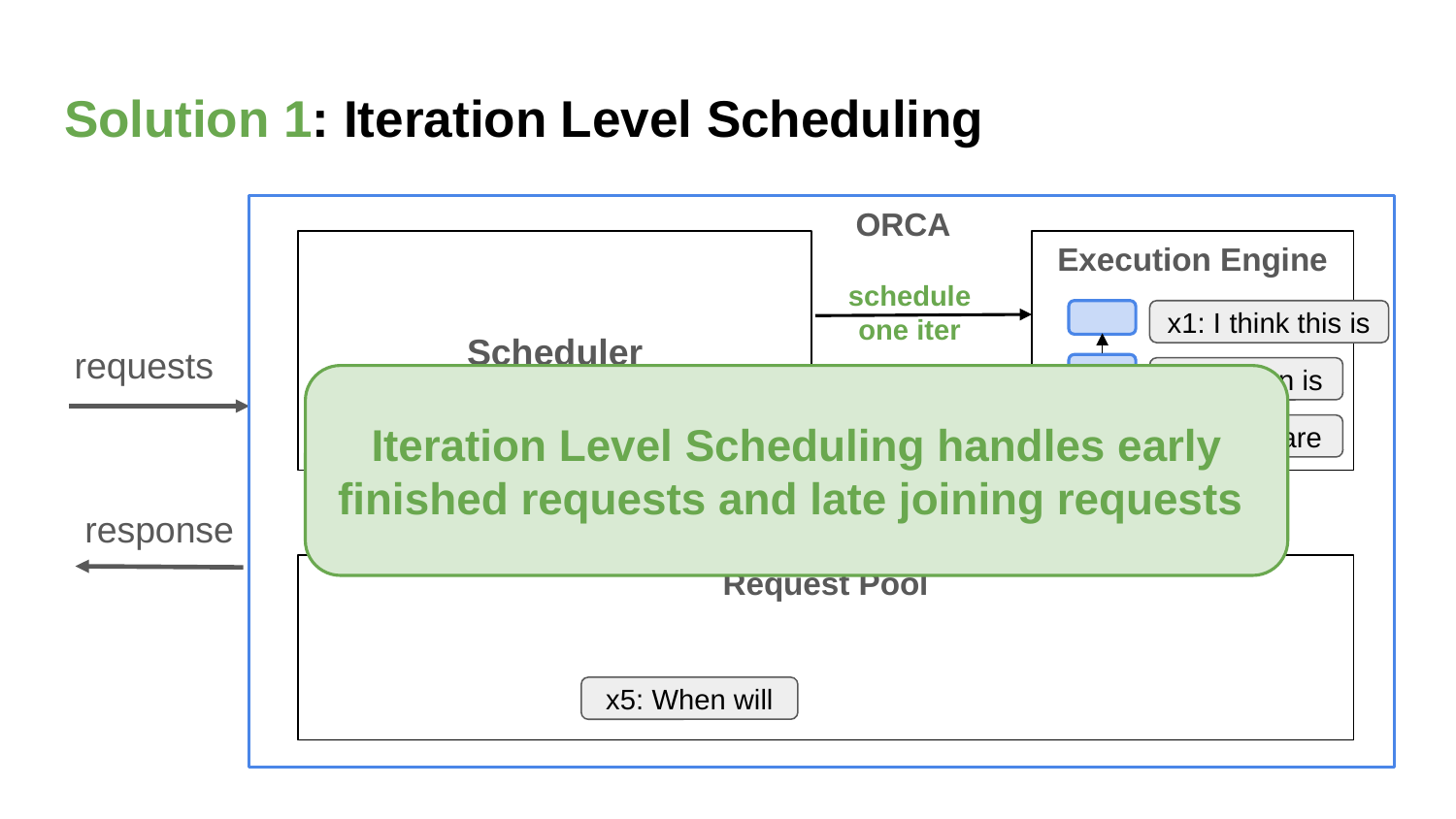

# Solution 1: Iteration Level Scheduling

ORCA

Execution Engine

schedule one iter

x1: I think this is
Scheduler
requests
x3: A man is
Iteration Level Scheduling handles early finished requests and late joining requests
x4: How are
iter 3
response

Request Pool
x5: When will